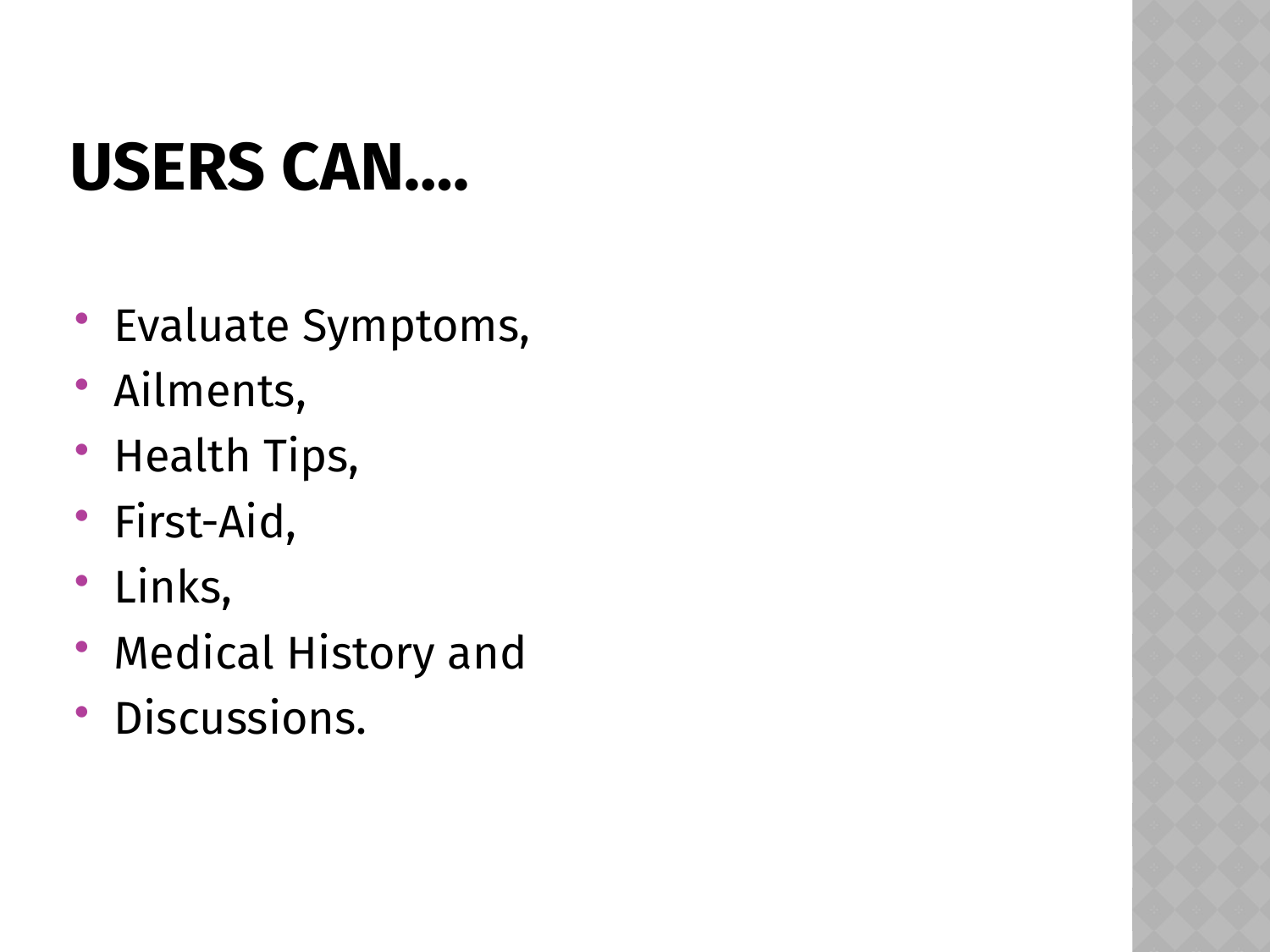

# USERS Can….

Evaluate Symptoms,
Ailments,
Health Tips,
First-Aid,
Links,
Medical History and
Discussions.